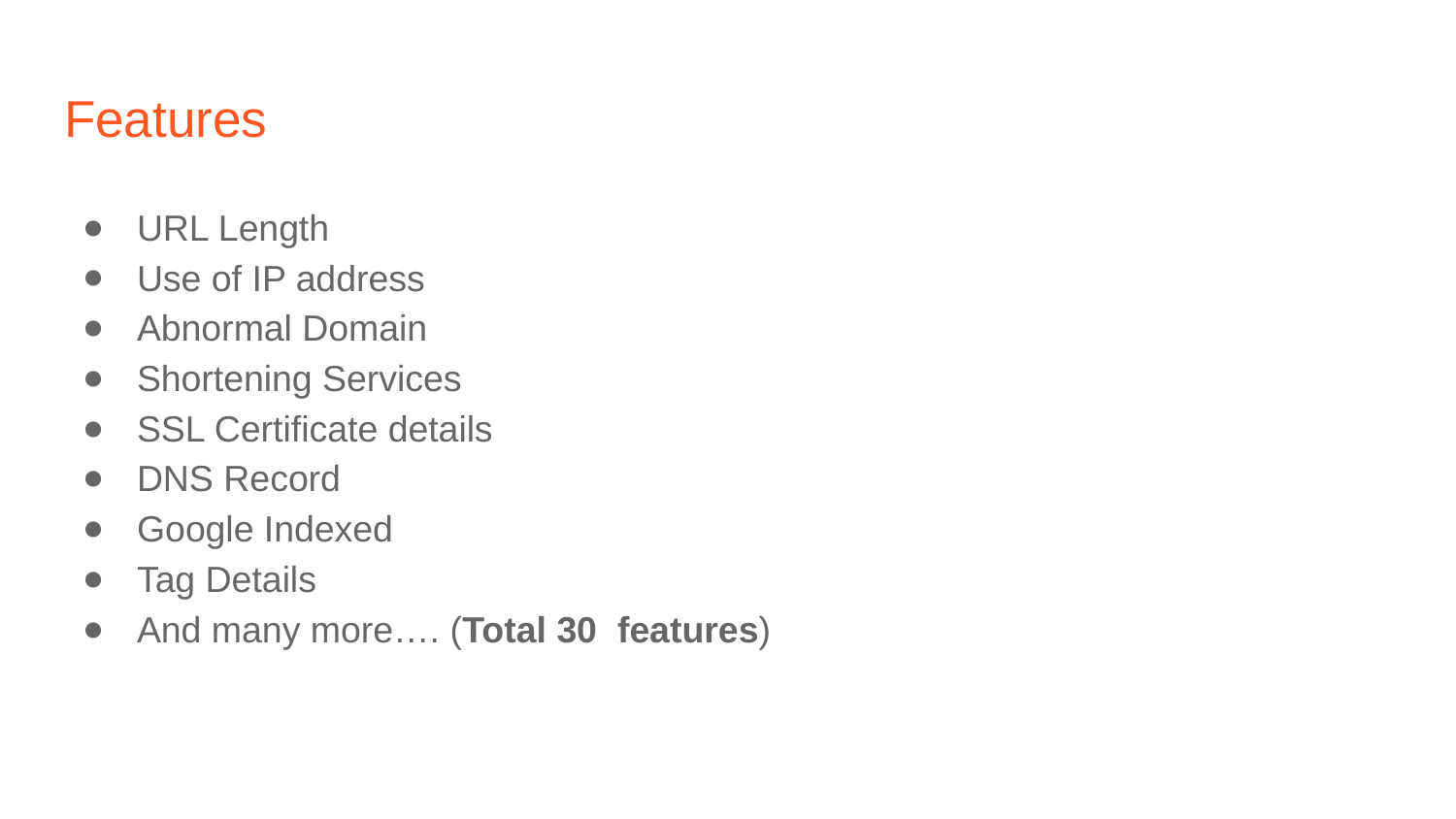

# Features
URL Length
Use of IP address
Abnormal Domain
Shortening Services
SSL Certificate details
DNS Record
Google Indexed
Tag Details
And many more…. (Total 30  features)